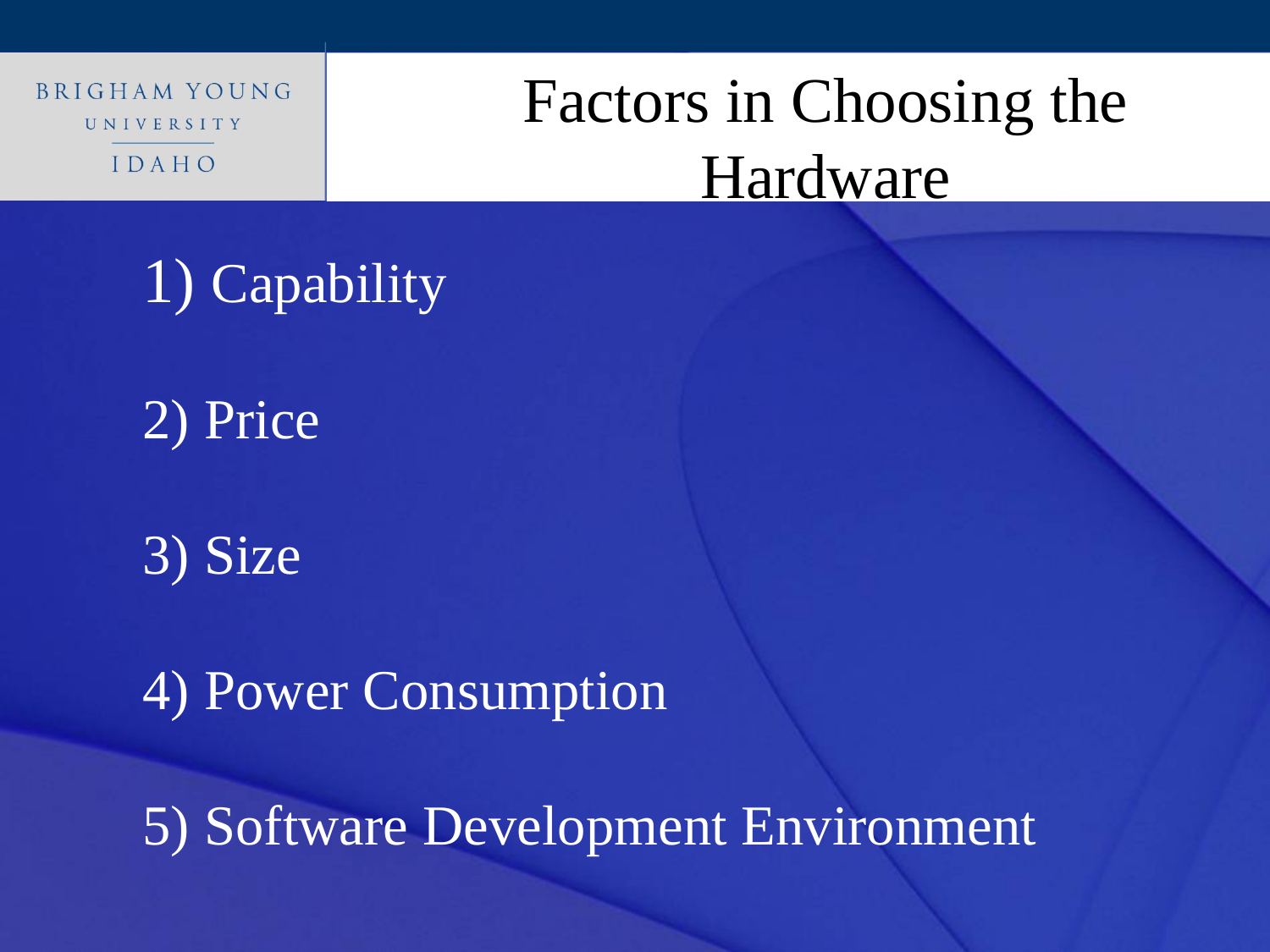

Factors in Choosing the Hardware
 Capability

 Price

 Size

 Power Consumption

 Software Development Environment